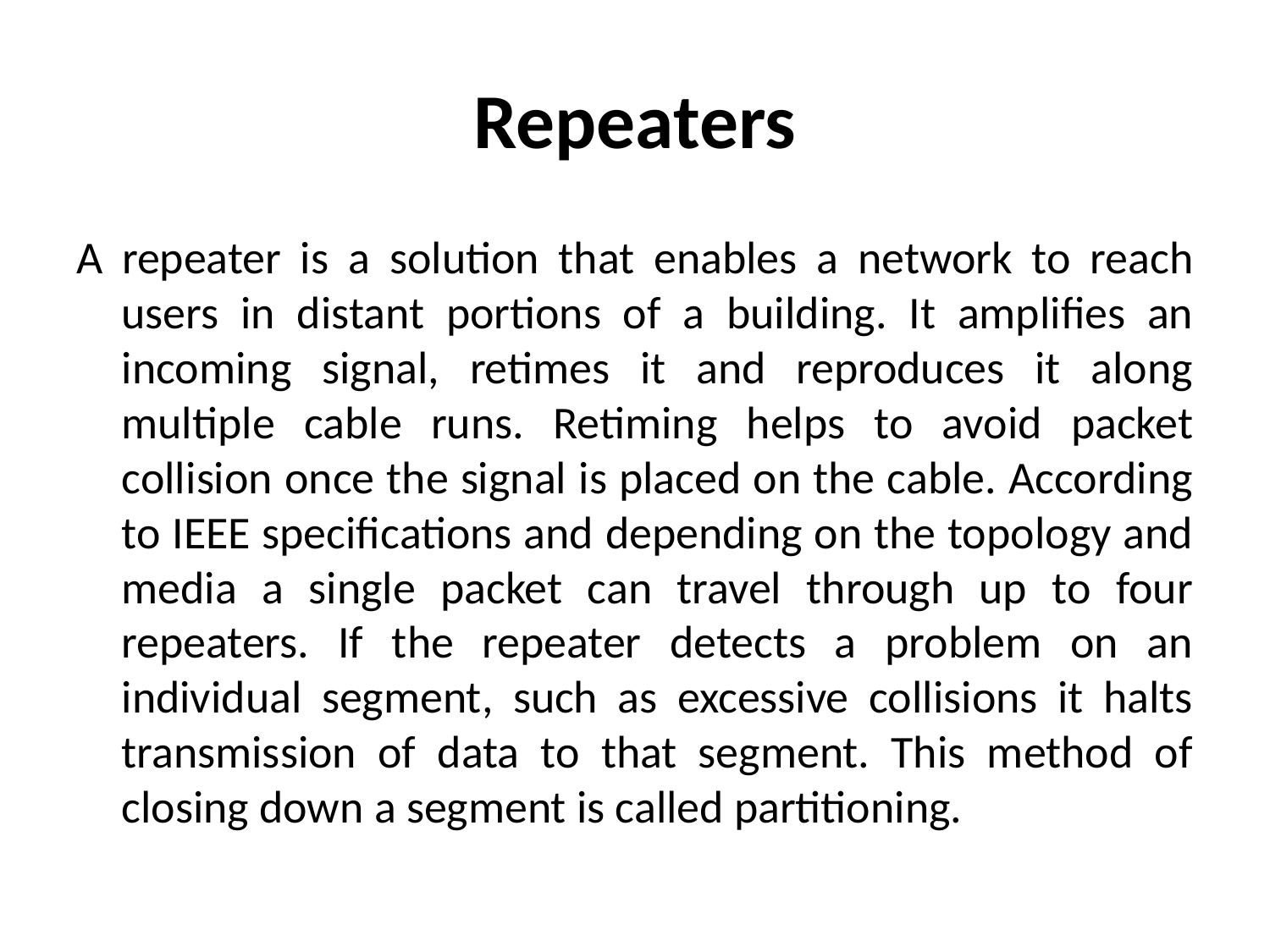

# Repeaters
A repeater is a solution that enables a network to reach users in distant portions of a building. It amplifies an incoming signal, retimes it and reproduces it along multiple cable runs. Retiming helps to avoid packet collision once the signal is placed on the cable. According to IEEE specifications and depending on the topology and media a single packet can travel through up to four repeaters. If the repeater detects a problem on an individual segment, such as excessive collisions it halts transmission of data to that segment. This method of closing down a segment is called partitioning.